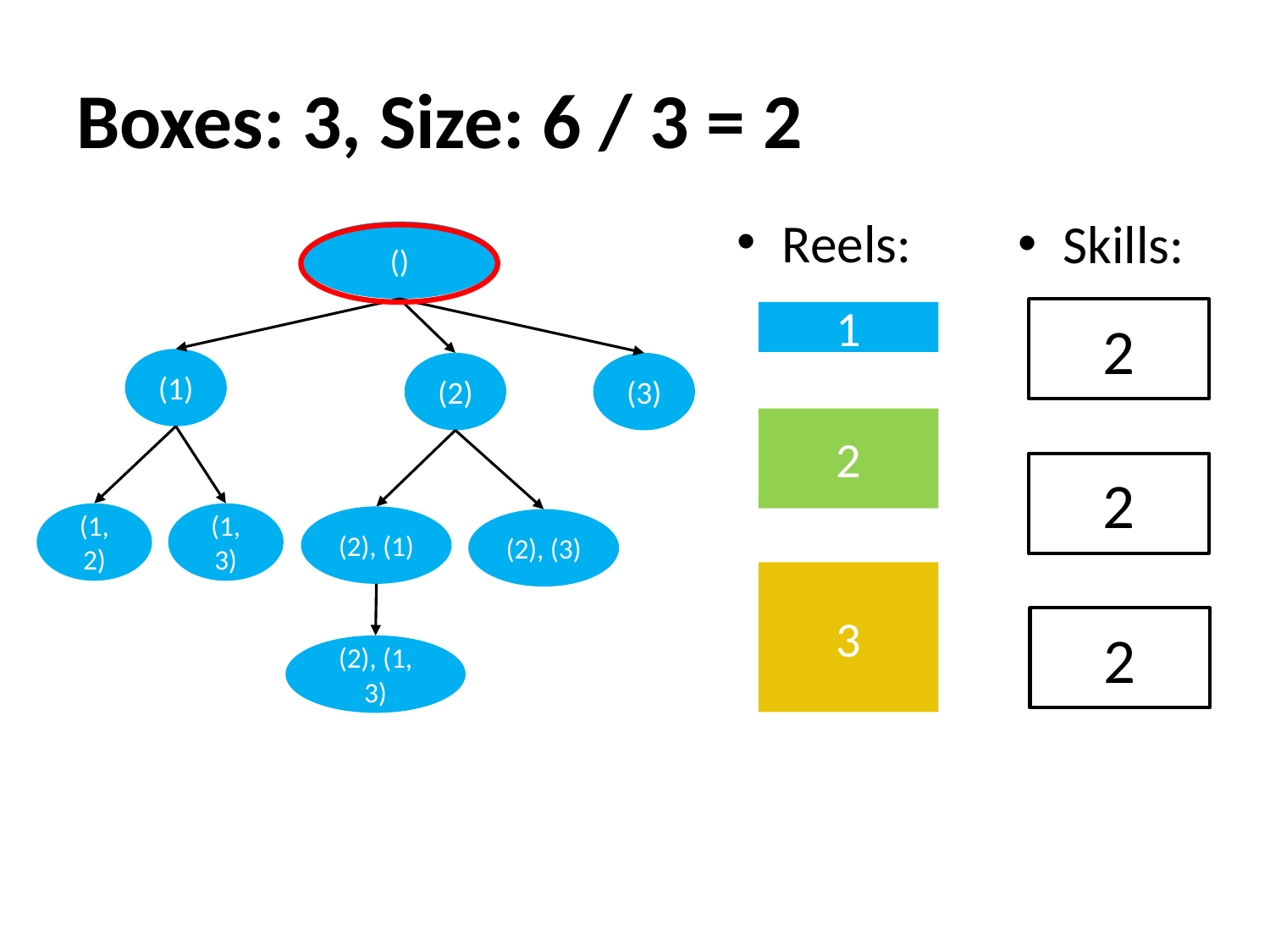

# Boxes: 3, Size: 6 / 3 = 2
Reels:
Skills:
()

2
1
(1)
(2)
(3)
2
2
(1, 2)
(1, 3)
(2), (1)
(2), (3)
3
2
(2), (1, 3)